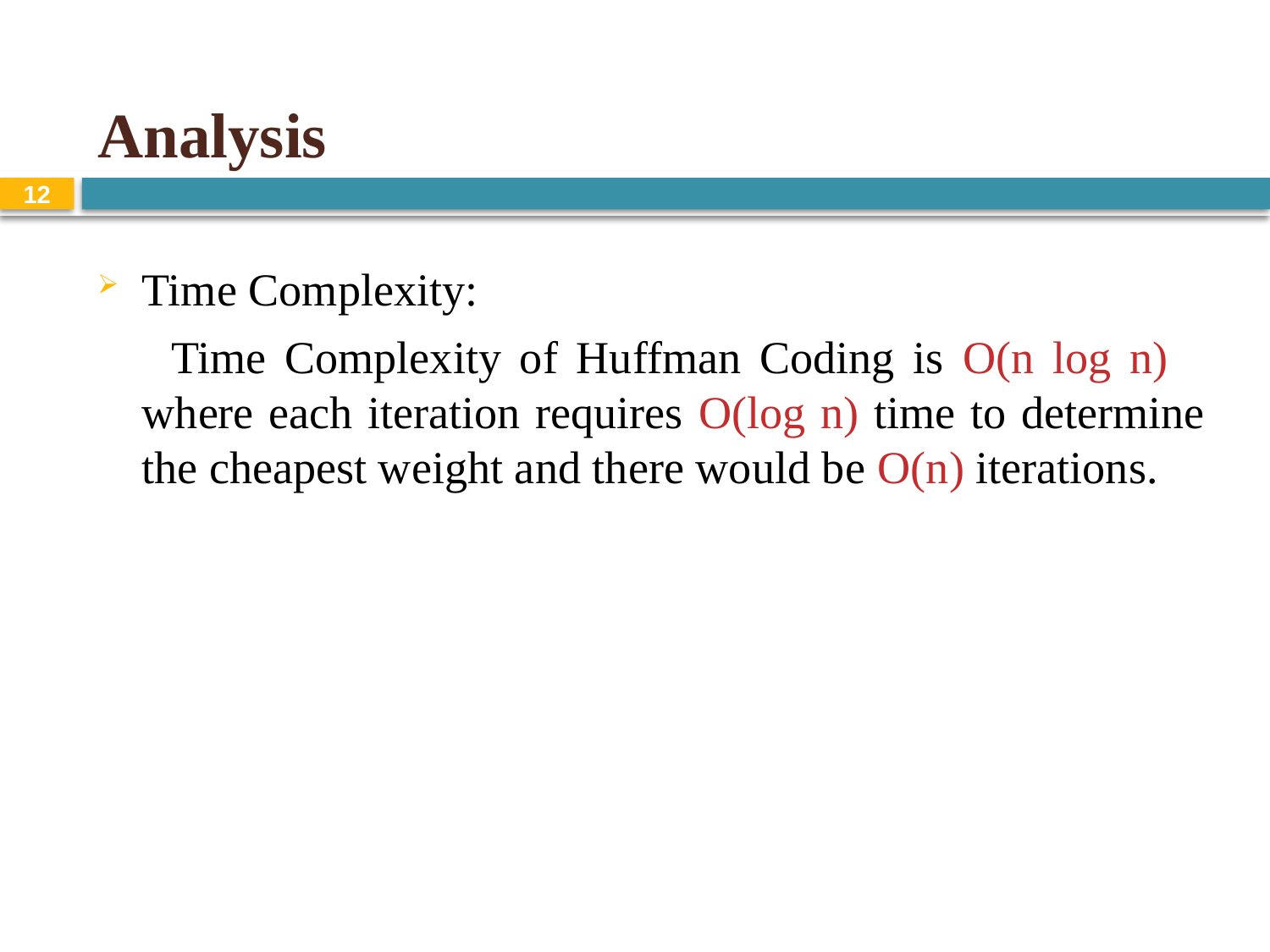

# Analysis
12
Time Complexity:
    Time Complexity of Huffman Coding is O(n log n)   where each iteration requires O(log n) time to determine the cheapest weight and there would be O(n) iterations.